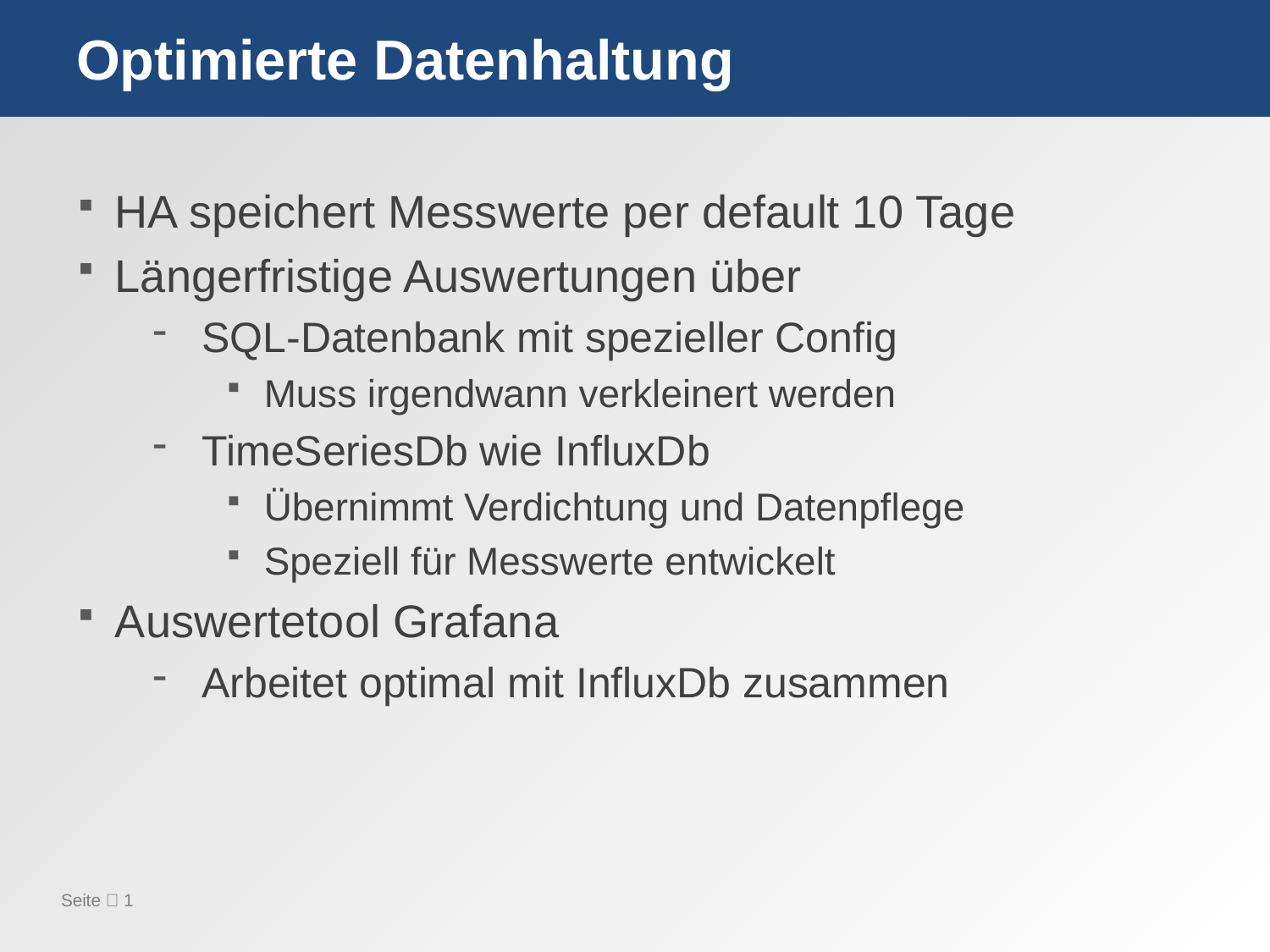

# Optimierte Datenhaltung
HA speichert Messwerte per default 10 Tage
Längerfristige Auswertungen über
SQL-Datenbank mit spezieller Config
Muss irgendwann verkleinert werden
TimeSeriesDb wie InfluxDb
Übernimmt Verdichtung und Datenpflege
Speziell für Messwerte entwickelt
Auswertetool Grafana
Arbeitet optimal mit InfluxDb zusammen